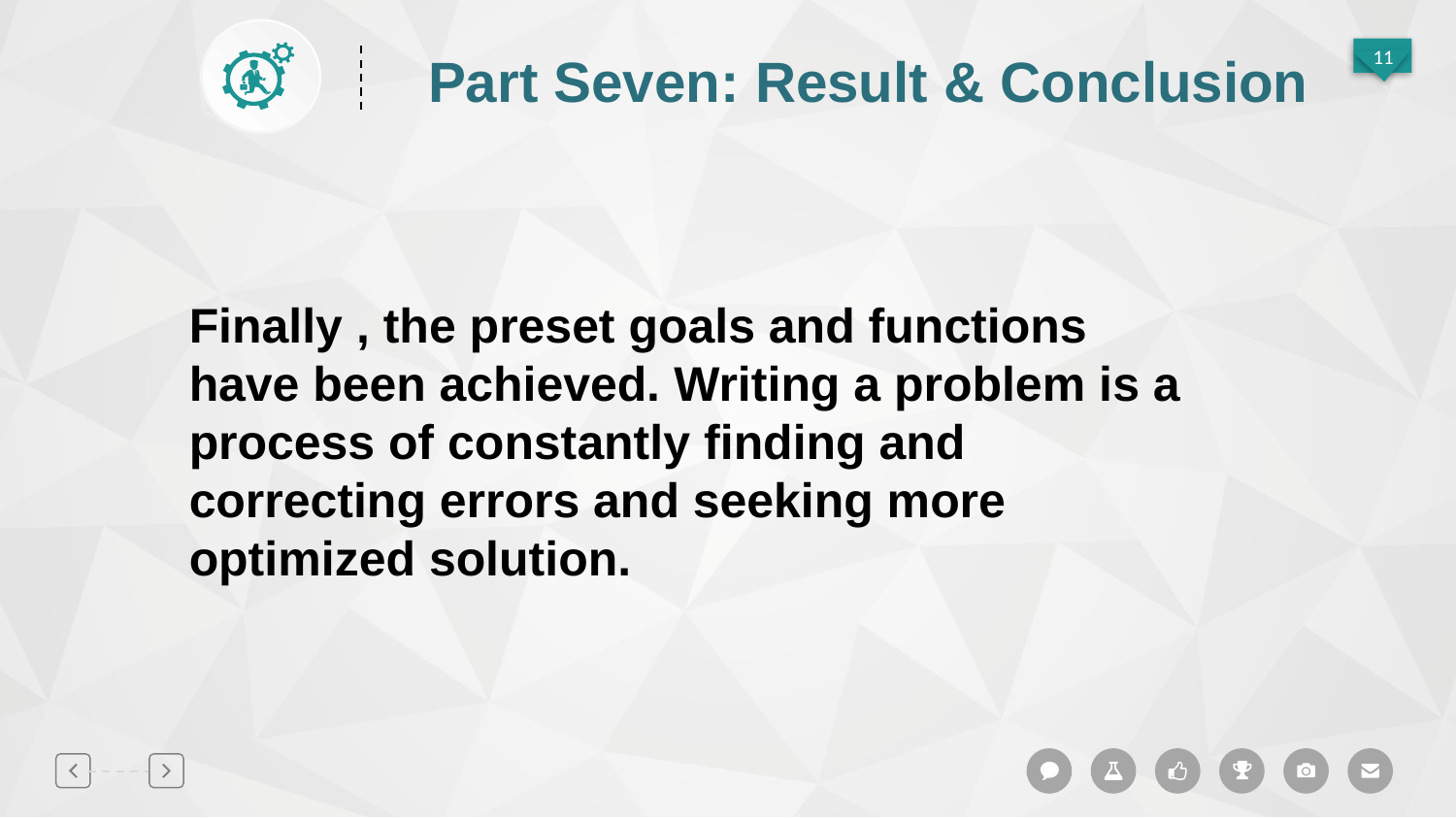

Part Seven: Result & Conclusion

Finally , the preset goals and functions have been achieved. Writing a problem is a process of constantly finding and correcting errors and seeking more optimized solution.